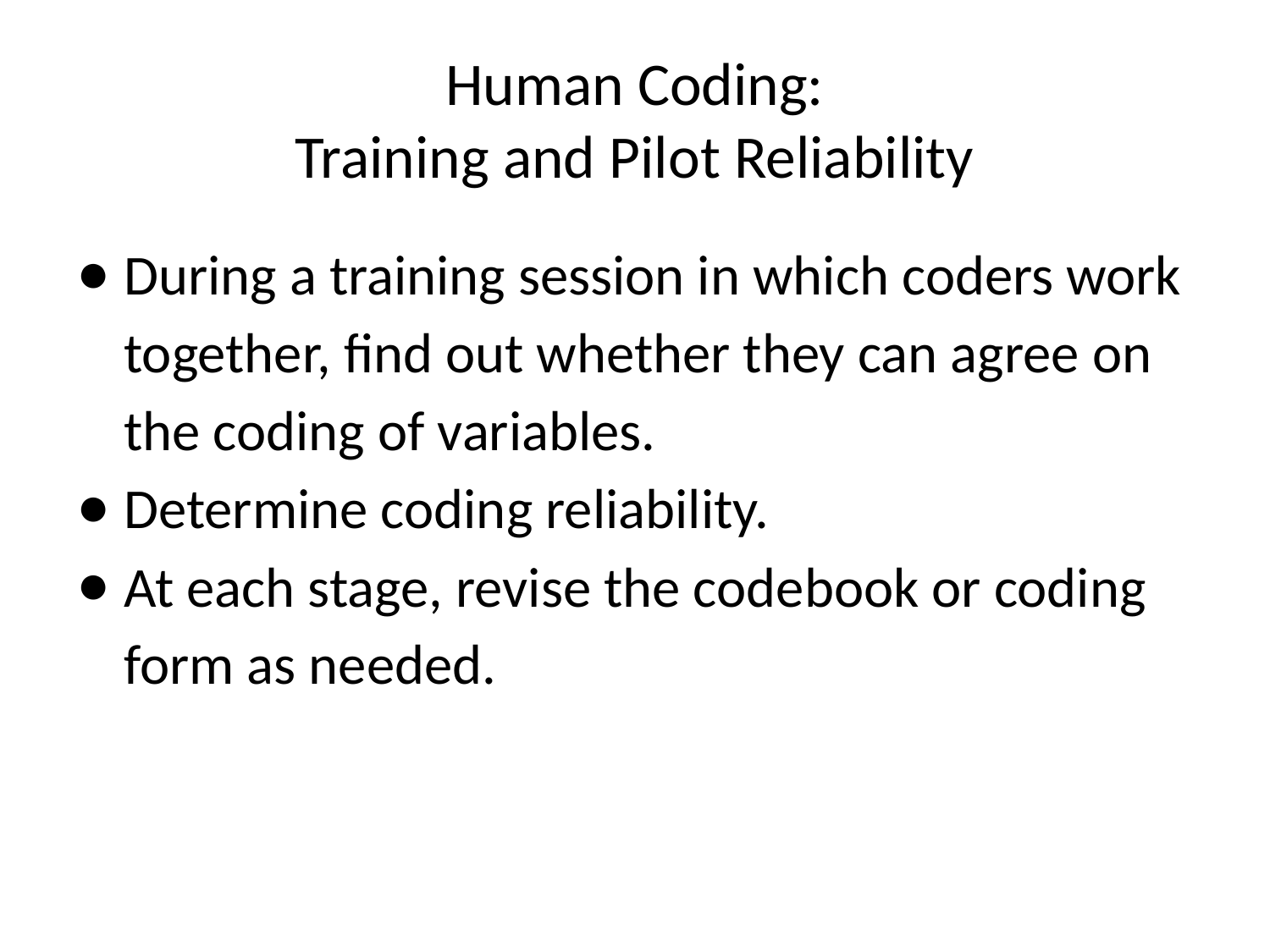

# Human Coding:
Training and Pilot Reliability
During a training session in which coders work together, find out whether they can agree on the coding of variables.
Determine coding reliability.
At each stage, revise the codebook or coding form as needed.